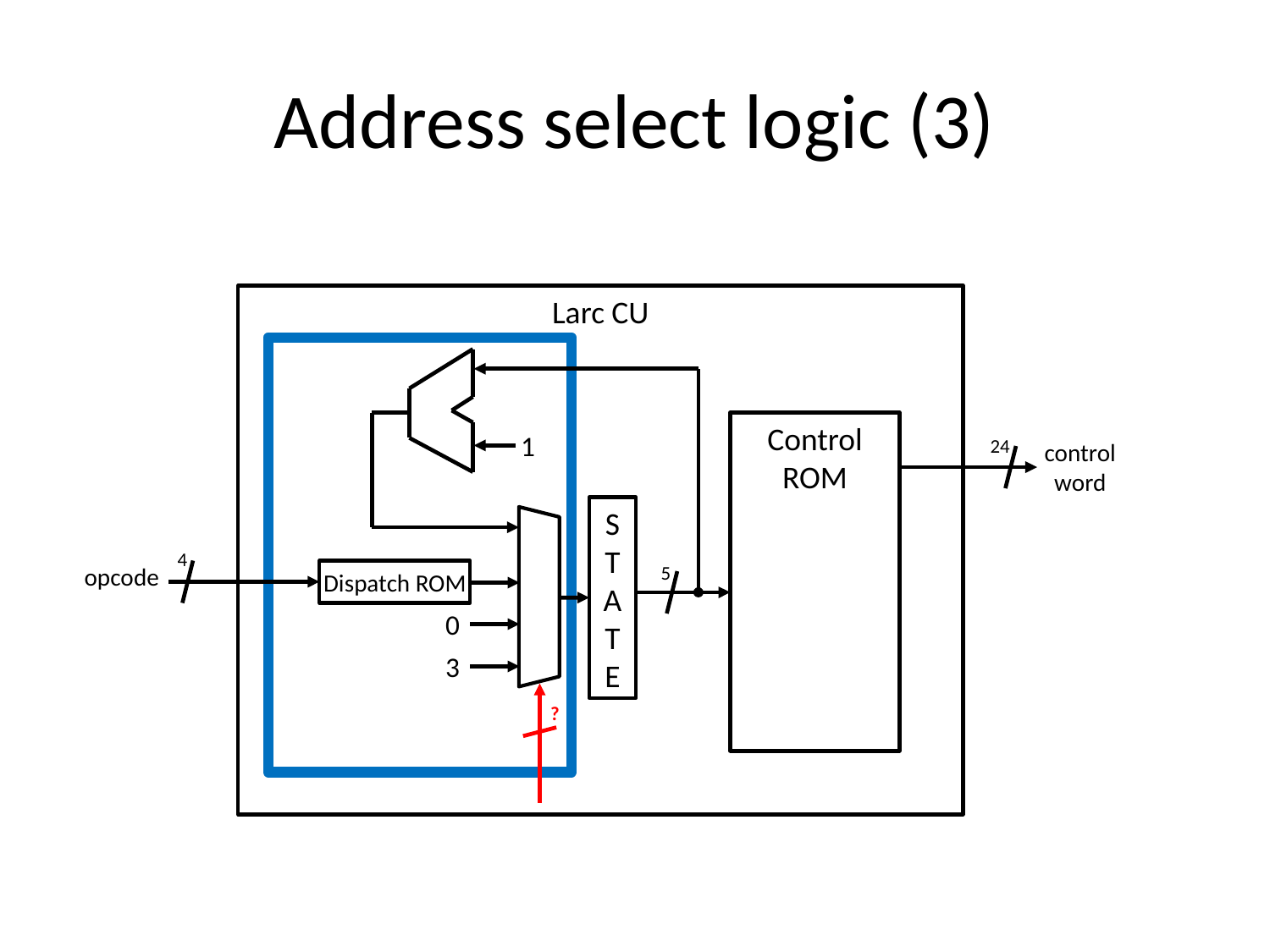

# Address select logic (3)
Larc CU

Control ROM
1
24
control word
S
T
A
T
E
4
Dispatch ROM
5
opcode

0
3
?